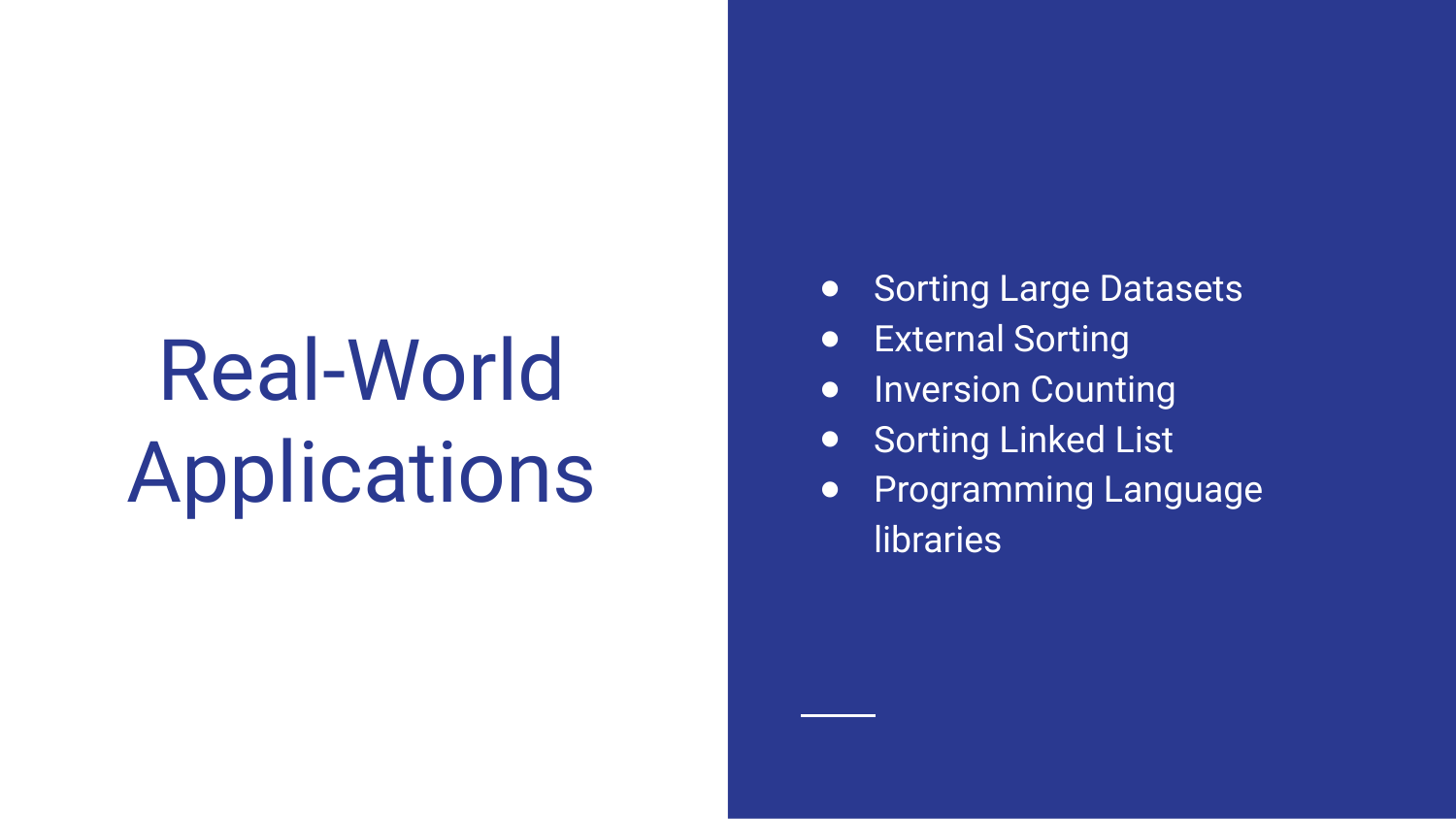

Sorting Large Datasets
External Sorting
Inversion Counting
Sorting Linked List
Programming Language libraries
# Real-World Applications